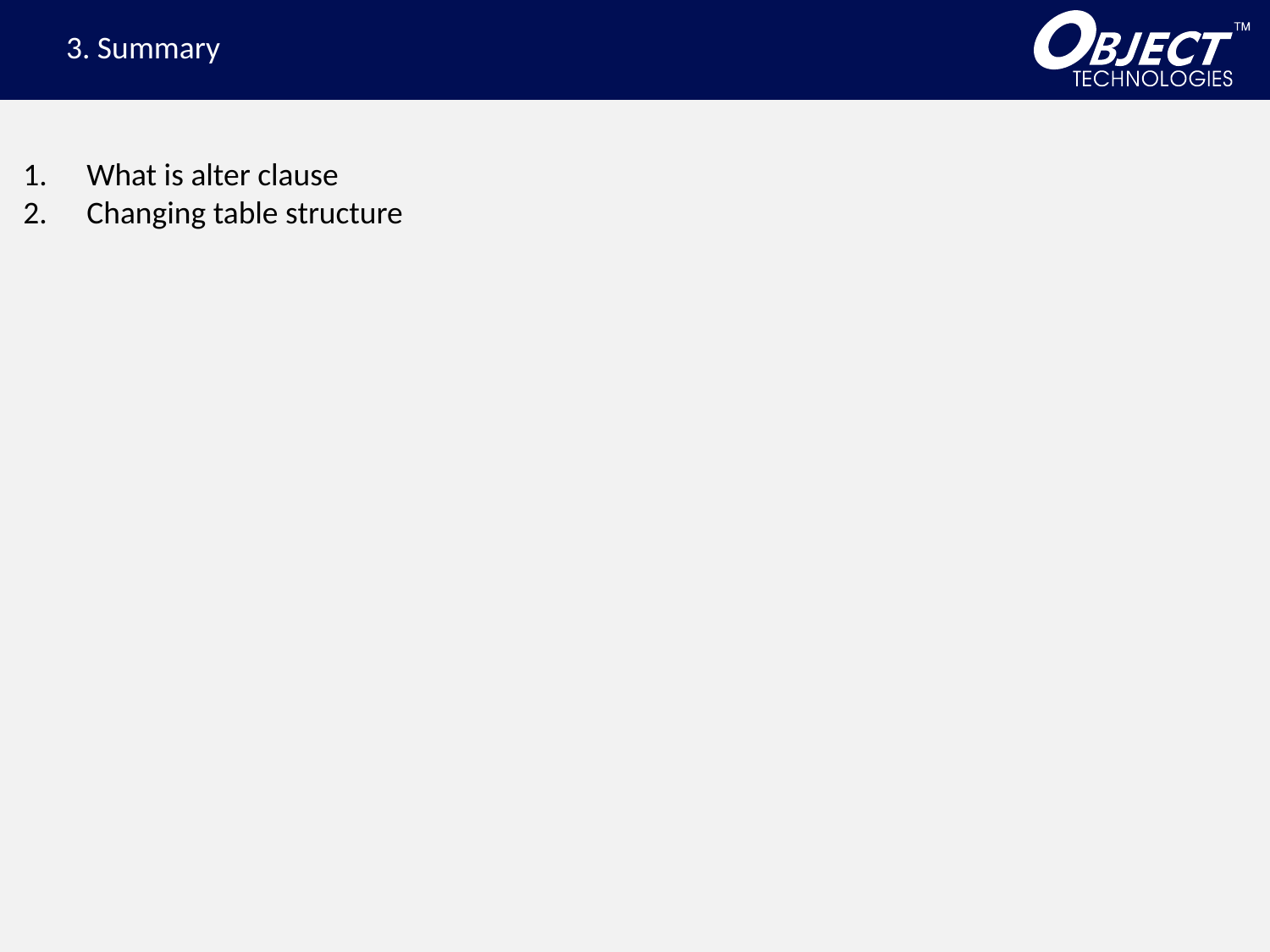

3. Summary
What is alter clause
Changing table structure